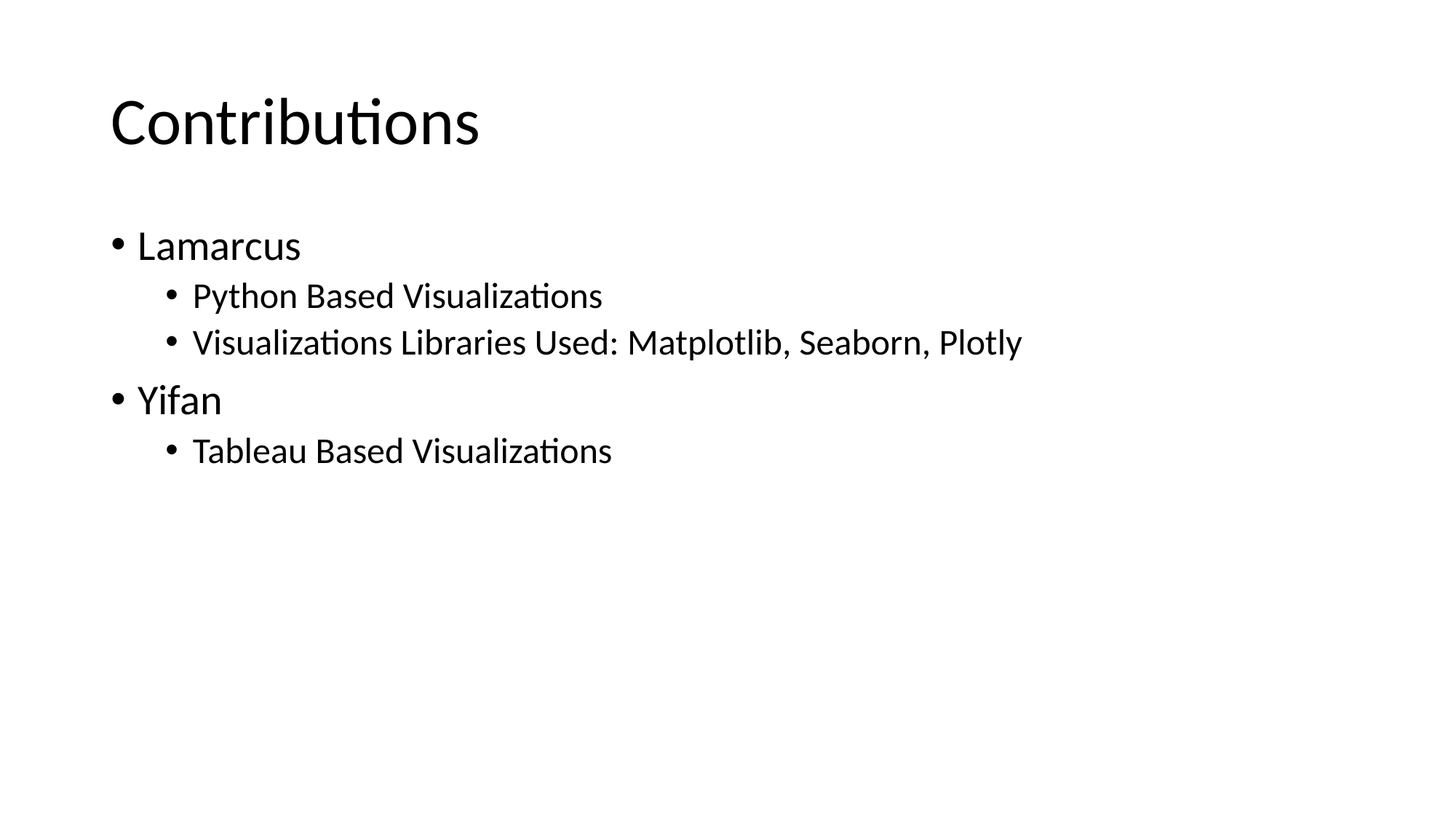

# Contributions
Lamarcus
Python Based Visualizations
Visualizations Libraries Used: Matplotlib, Seaborn, Plotly
Yifan
Tableau Based Visualizations